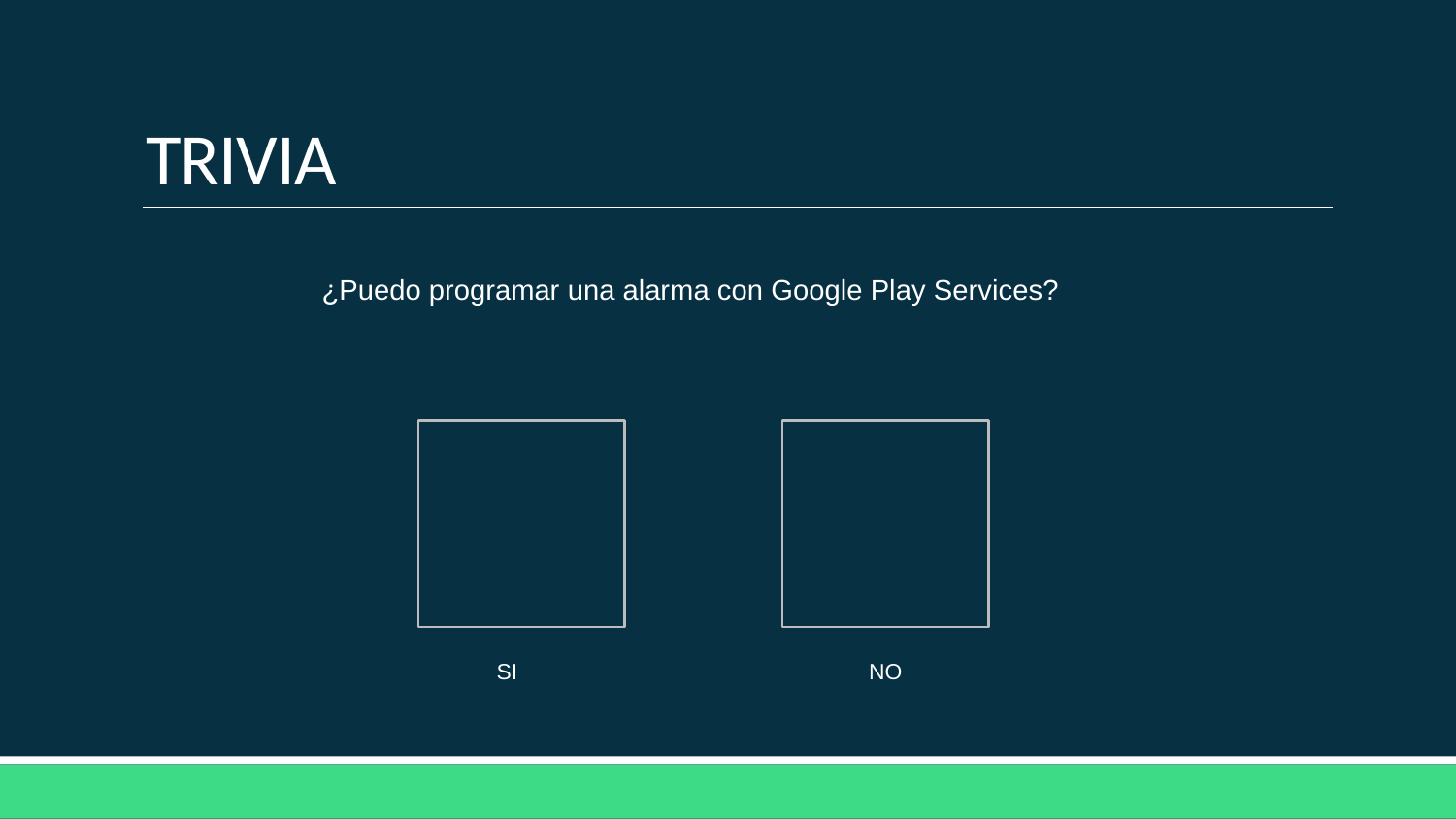

# TRIVIA
¿Puedo programar una alarma con Google Play Services?

SI
NO